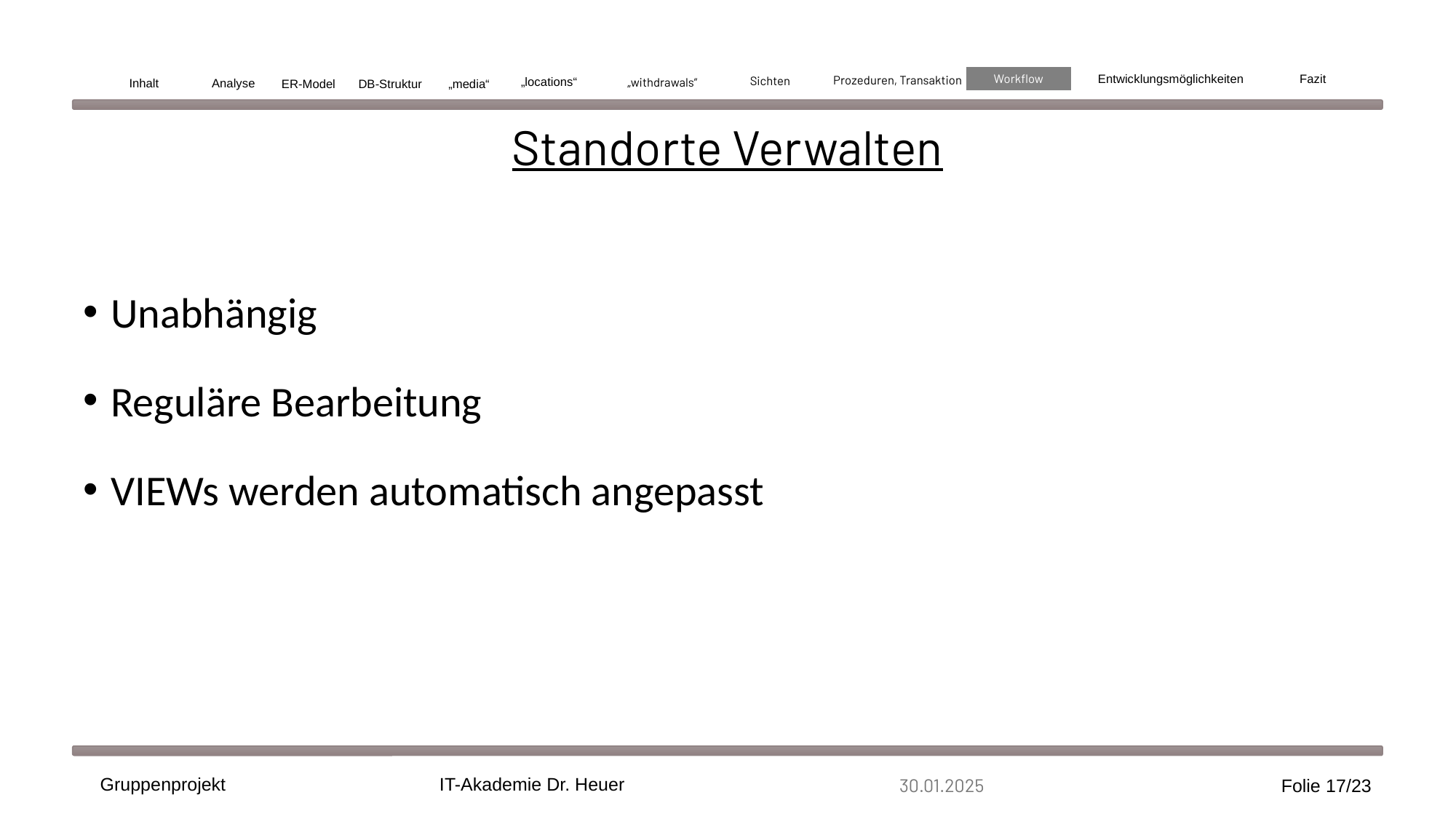

Prozeduren, Transaktion
Fazit
Workflow
„locations“
Entwicklungsmöglichkeiten
„withdrawals“
Sichten
„media“
Inhalt
Analyse
DB-Struktur
ER-Model
Standorte Verwalten

Unabhängig
Reguläre Bearbeitung
VIEWs werden automatisch angepasst
Gruppenprojekt
IT-Akademie Dr. Heuer
30.01.2025